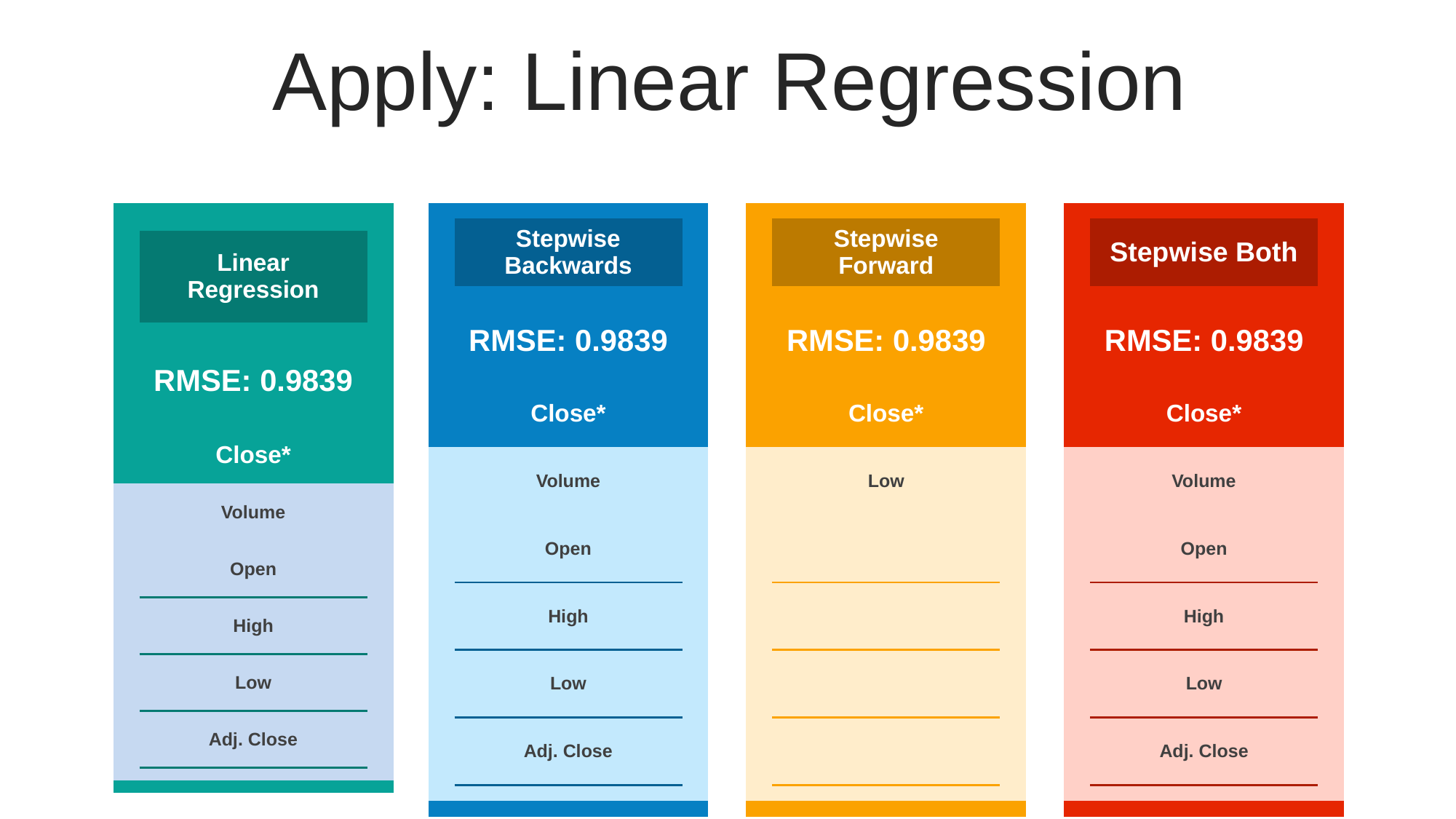

Apply: Linear Regression
|  |  |  |
| --- | --- | --- |
|  | Stepwise Forward |  |
|  |  |  |
|  | RMSE: 0.9839 |  |
|  | Close\* |  |
|  | Low |  |
|  |  |  |
|  |  |  |
|  |  |  |
|  |  |  |
|  |  |  |
|  |  |  |
|  |  |  |
| --- | --- | --- |
|  | Stepwise Both |  |
|  |  |  |
|  | RMSE: 0.9839 |  |
|  | Close\* |  |
|  | Volume |  |
|  | Open |  |
|  | High |  |
|  | Low |  |
|  | Adj. Close |  |
|  |  |  |
|  |  |  |
|  |  |  |
| --- | --- | --- |
|  | Stepwise Backwards |  |
|  |  |  |
|  | RMSE: 0.9839 |  |
|  | Close\* |  |
|  | Volume |  |
|  | Open |  |
|  | High |  |
|  | Low |  |
|  | Adj. Close |  |
|  |  |  |
|  |  |  |
|  |  |  |
| --- | --- | --- |
|  | Linear Regression |  |
|  |  |  |
|  | RMSE: 0.9839 |  |
|  | Close\* |  |
|  | Volume |  |
|  | Open |  |
|  | High |  |
|  | Low |  |
|  | Adj. Close |  |
|  |  |  |
|  |  |  |